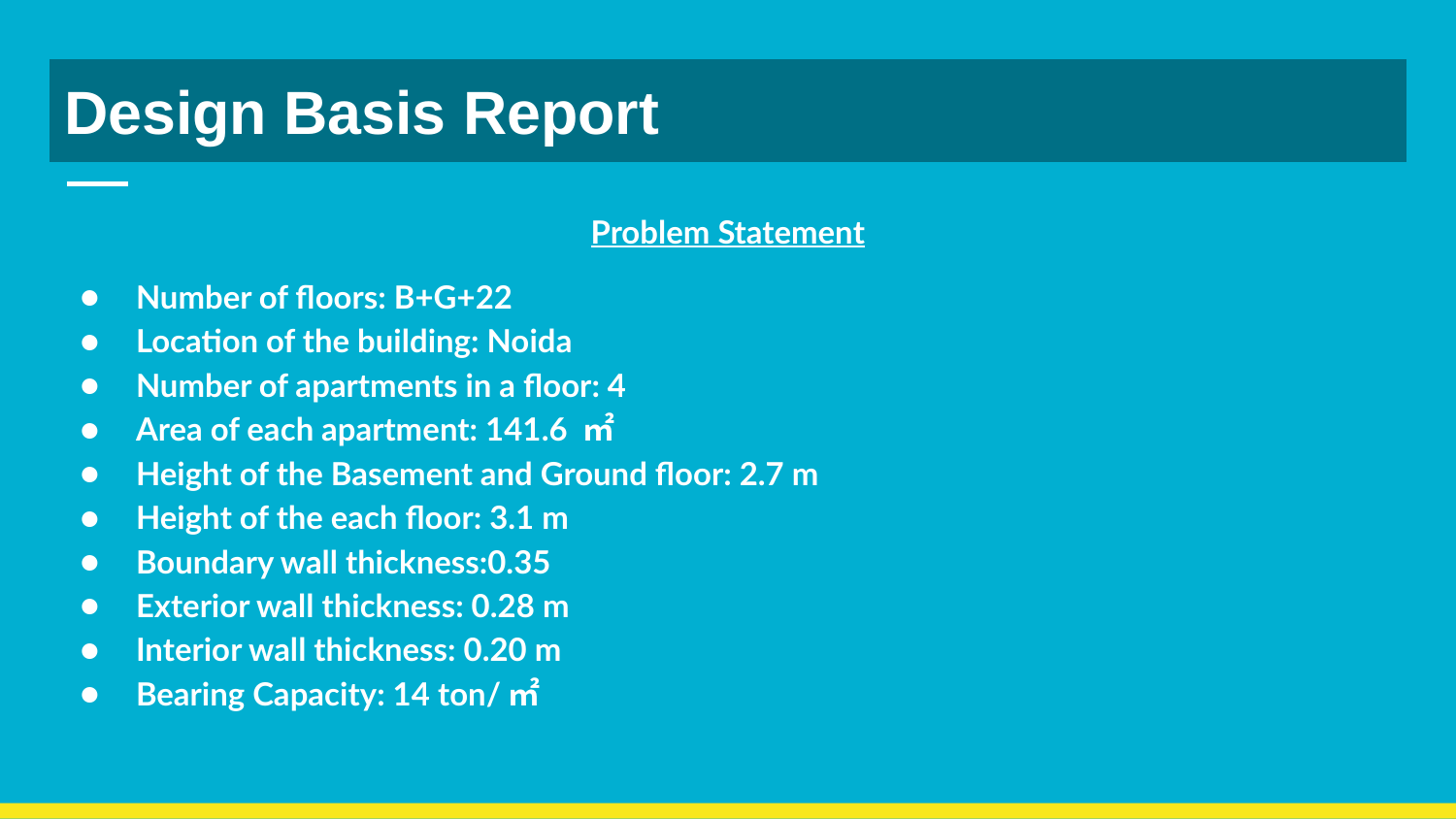

# Design Basis Report
Problem Statement
 Number of floors: B+G+22
 Location of the building: Noida
 Number of apartments in a floor: 4
 Area of each apartment: 141.6 ㎡
 Height of the Basement and Ground floor: 2.7 m
 Height of the each floor: 3.1 m
 Boundary wall thickness:0.35
 Exterior wall thickness: 0.28 m
 Interior wall thickness: 0.20 m
 Bearing Capacity: 14 ton/㎡